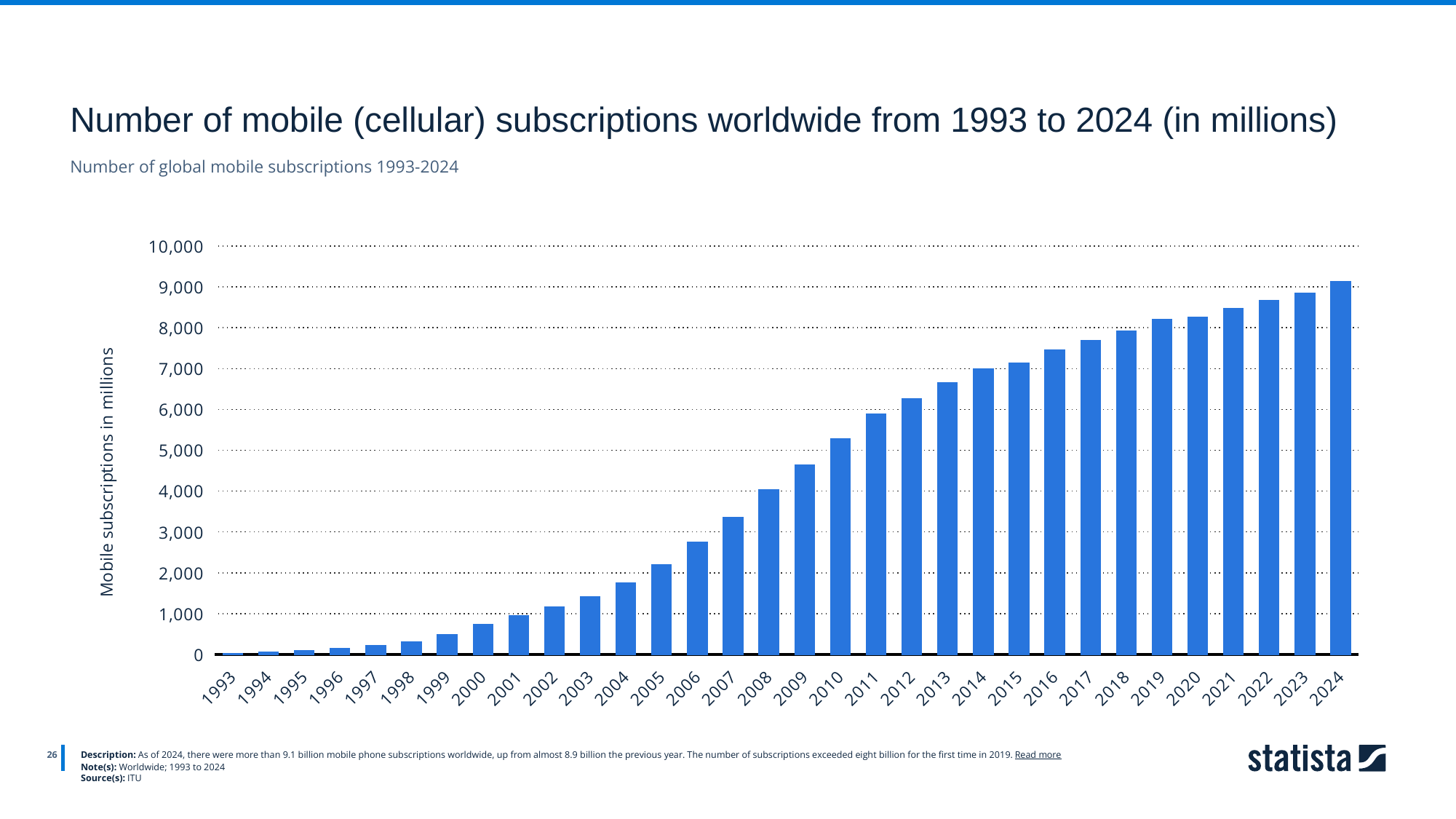

Number of mobile (cellular) subscriptions worldwide from 1993 to 2024 (in millions)
Number of global mobile subscriptions 1993-2024

### Chart

| Category | Column1 |
|---|---|
| 1993 | 34.0 |
| 1994 | 56.0 |
| 1995 | 91.0 |
| 1996 | 145.0 |
| 1997 | 215.0 |
| 1998 | 318.0 |
| 1999 | 492.0 |
| 2000 | 740.0 |
| 2001 | 962.0 |
| 2002 | 1159.0 |
| 2003 | 1418.0 |
| 2004 | 1765.0 |
| 2005 | 2205.0 |
| 2006 | 2745.0 |
| 2007 | 3368.0 |
| 2008 | 4030.0 |
| 2009 | 4640.0 |
| 2010 | 5290.0 |
| 2011 | 5890.0 |
| 2012 | 6261.0 |
| 2013 | 6662.0 |
| 2014 | 6996.0 |
| 2015 | 7132.0 |
| 2016 | 7452.0 |
| 2017 | 7697.0 |
| 2018 | 7915.0 |
| 2019 | 8214.0 |
| 2020 | 8268.0 |
| 2021 | 8481.0 |
| 2022 | 8665.0 |
| 2023 | 8854.0 |
| 2024 | 9144.0 |
26
Description: As of 2024, there were more than 9.1 billion mobile phone subscriptions worldwide, up from almost 8.9 billion the previous year. The number of subscriptions exceeded eight billion for the first time in 2019. Read more
Note(s): Worldwide; 1993 to 2024
Source(s): ITU